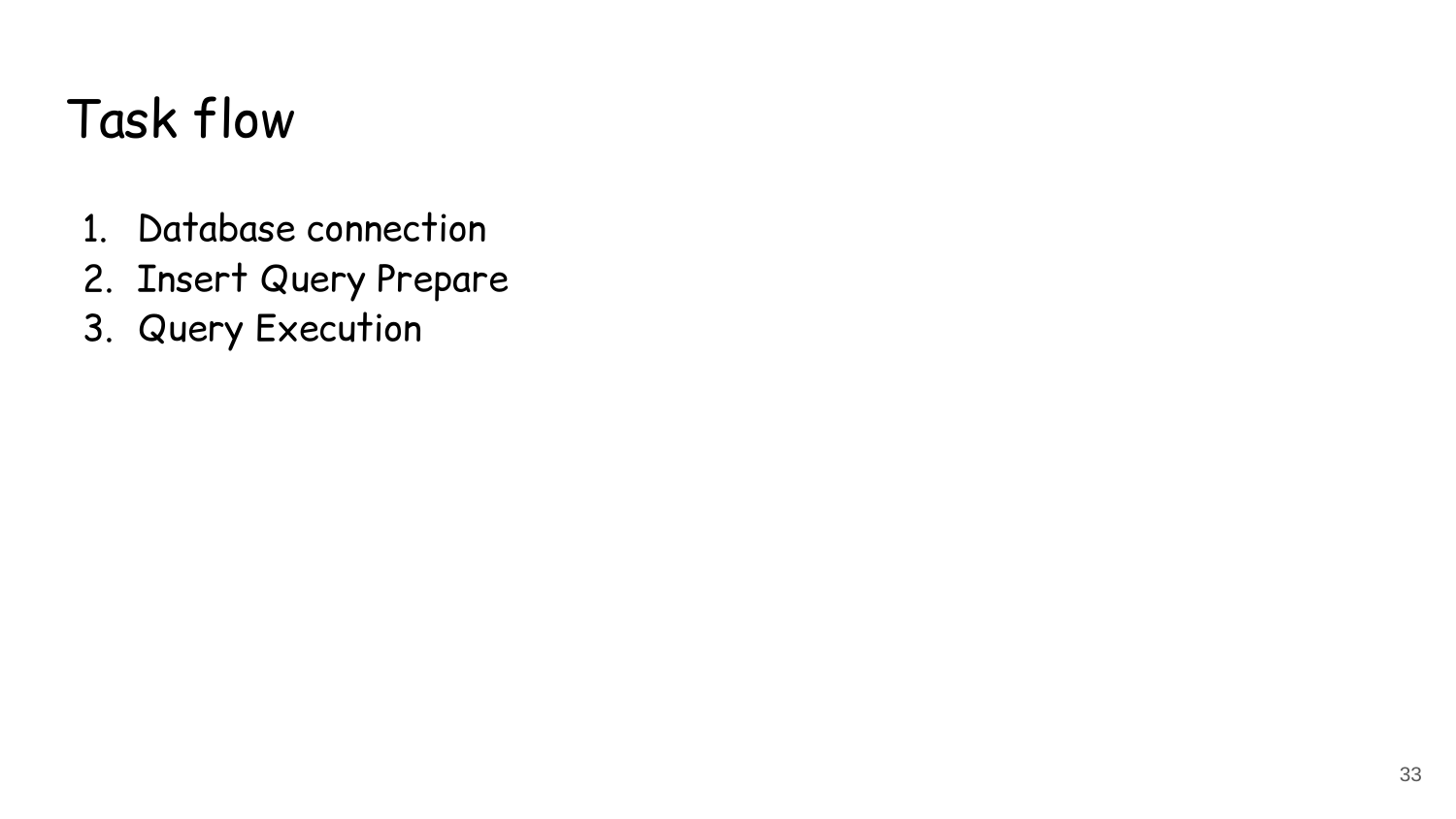

# Task flow
Database connection
Insert Query Prepare
Query Execution
33